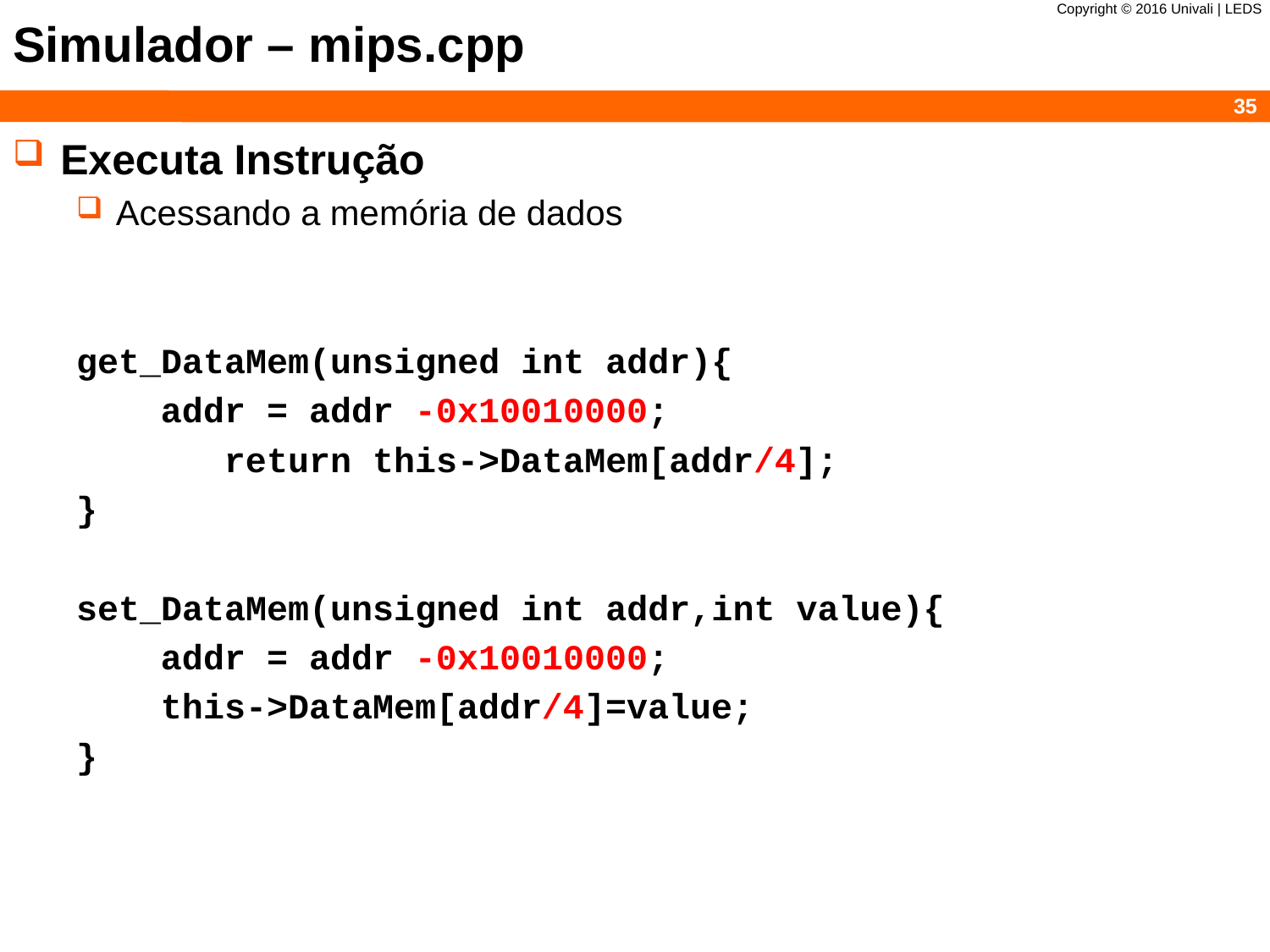

# Simulador – mips.cpp
Executa Instrução
Acessando a memória de dados

get_DataMem(unsigned int addr){
    addr = addr -0x10010000;
	 return this->DataMem[addr/4];
}

set_DataMem(unsigned int addr,int value){
    addr = addr -0x10010000;
    this->DataMem[addr/4]=value;
}